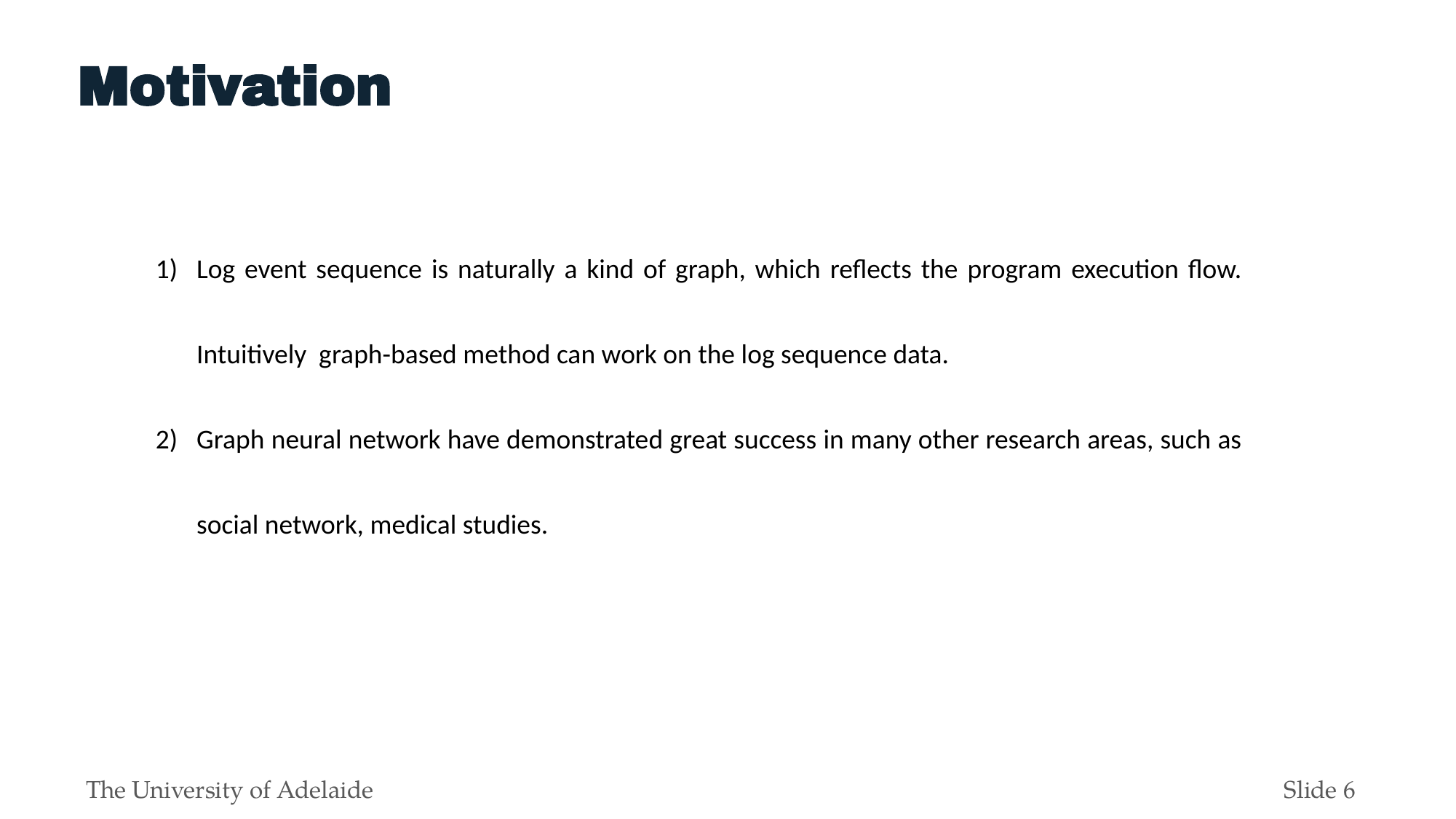

Motivation
Log event sequence is naturally a kind of graph, which reflects the program execution flow. Intuitively  graph-based method can work on the log sequence data.
Graph neural network have demonstrated great success in many other research areas, such as social network, medical studies.

The University of Adelaide
Slide 6